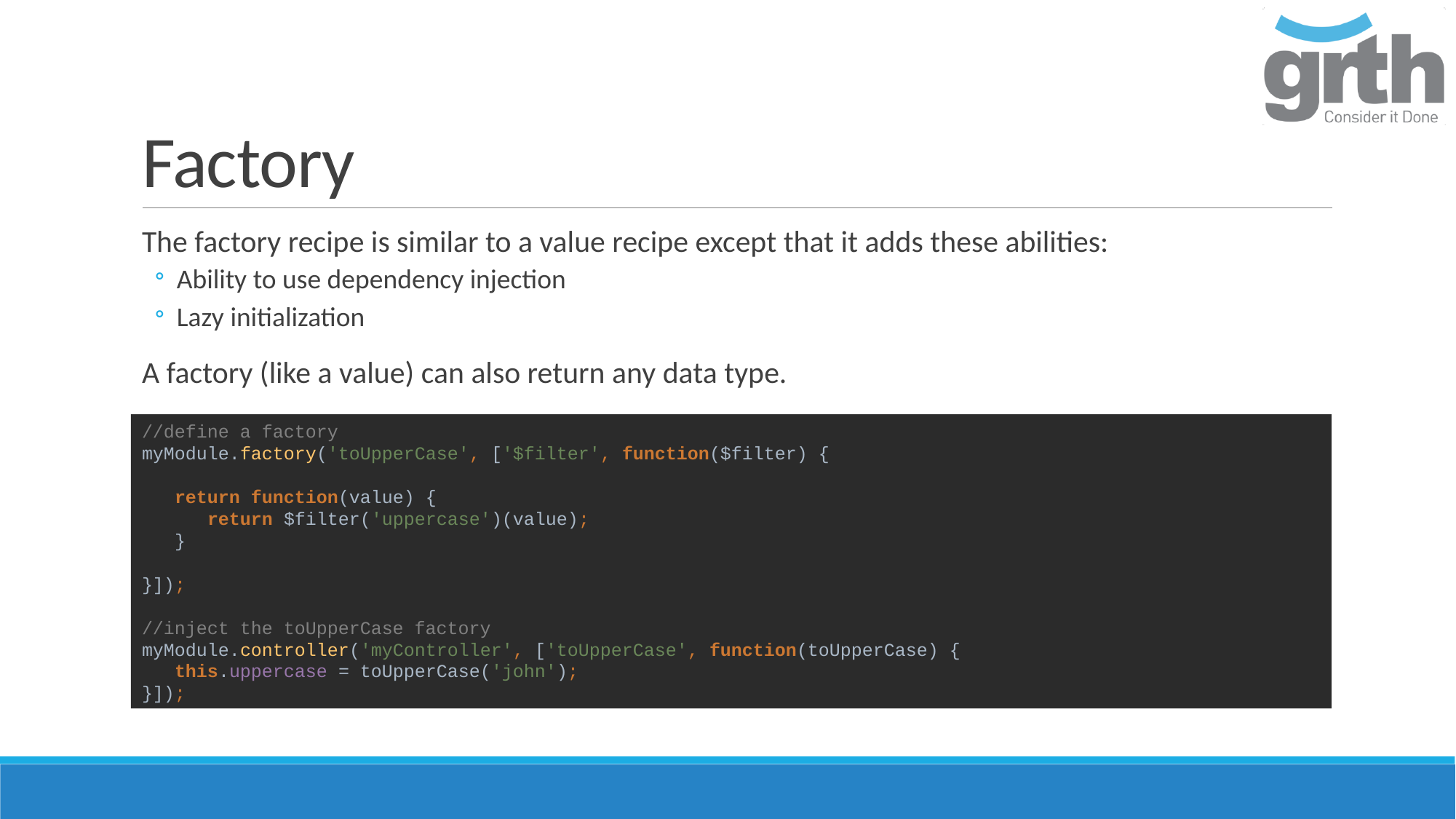

# Factory
The factory recipe is similar to a value recipe except that it adds these abilities:
Ability to use dependency injection
Lazy initialization
A factory (like a value) can also return any data type.
//define a factory
myModule.factory('toUpperCase', ['$filter', function($filter) {
   return function(value) {
      return $filter('uppercase')(value);
   }
}]);
//inject the toUpperCase factory
myModule.controller('myController', ['toUpperCase', function(toUpperCase) {
   this.uppercase = toUpperCase('john');
}]);